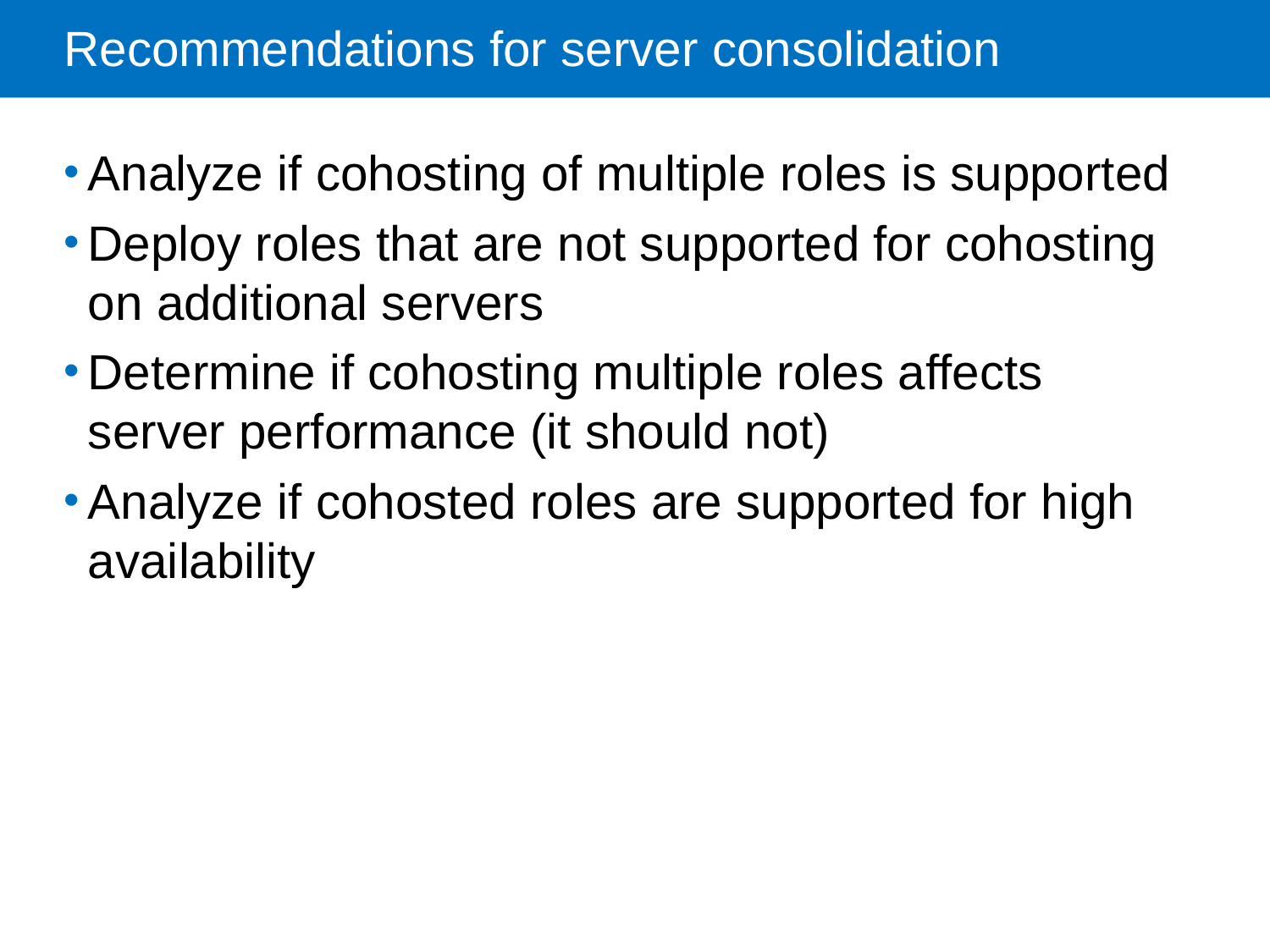

# Recommendations for server consolidation
Analyze if cohosting of multiple roles is supported
Deploy roles that are not supported for cohosting on additional servers
Determine if cohosting multiple roles affects server performance (it should not)
Analyze if cohosted roles are supported for high availability